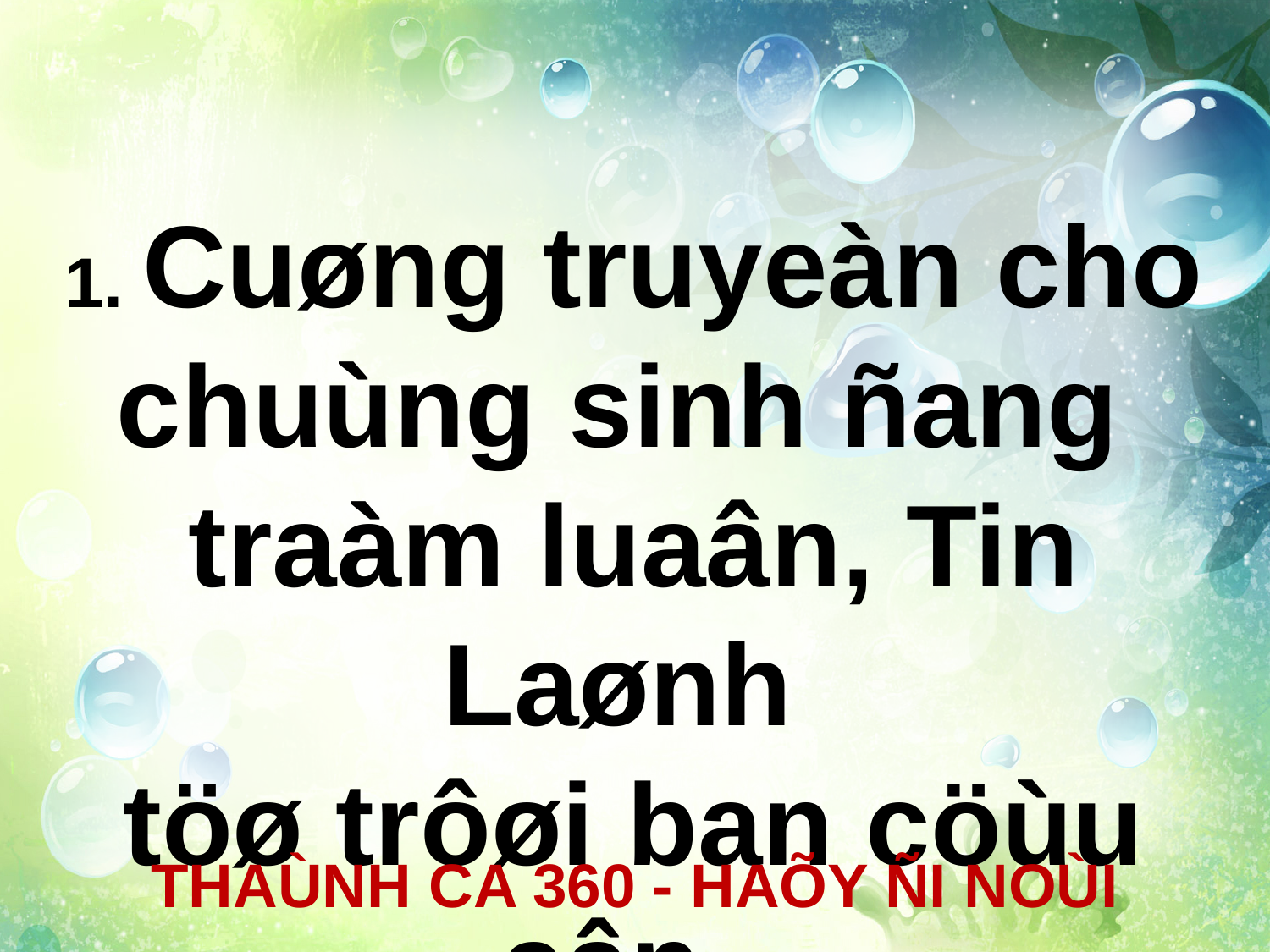

1. Cuøng truyeàn cho chuùng sinh ñang
traàm luaân, Tin Laønh
töø trôøi ban cöùu aân.
THAÙNH CA 360 - HAÕY ÑI NOÙI